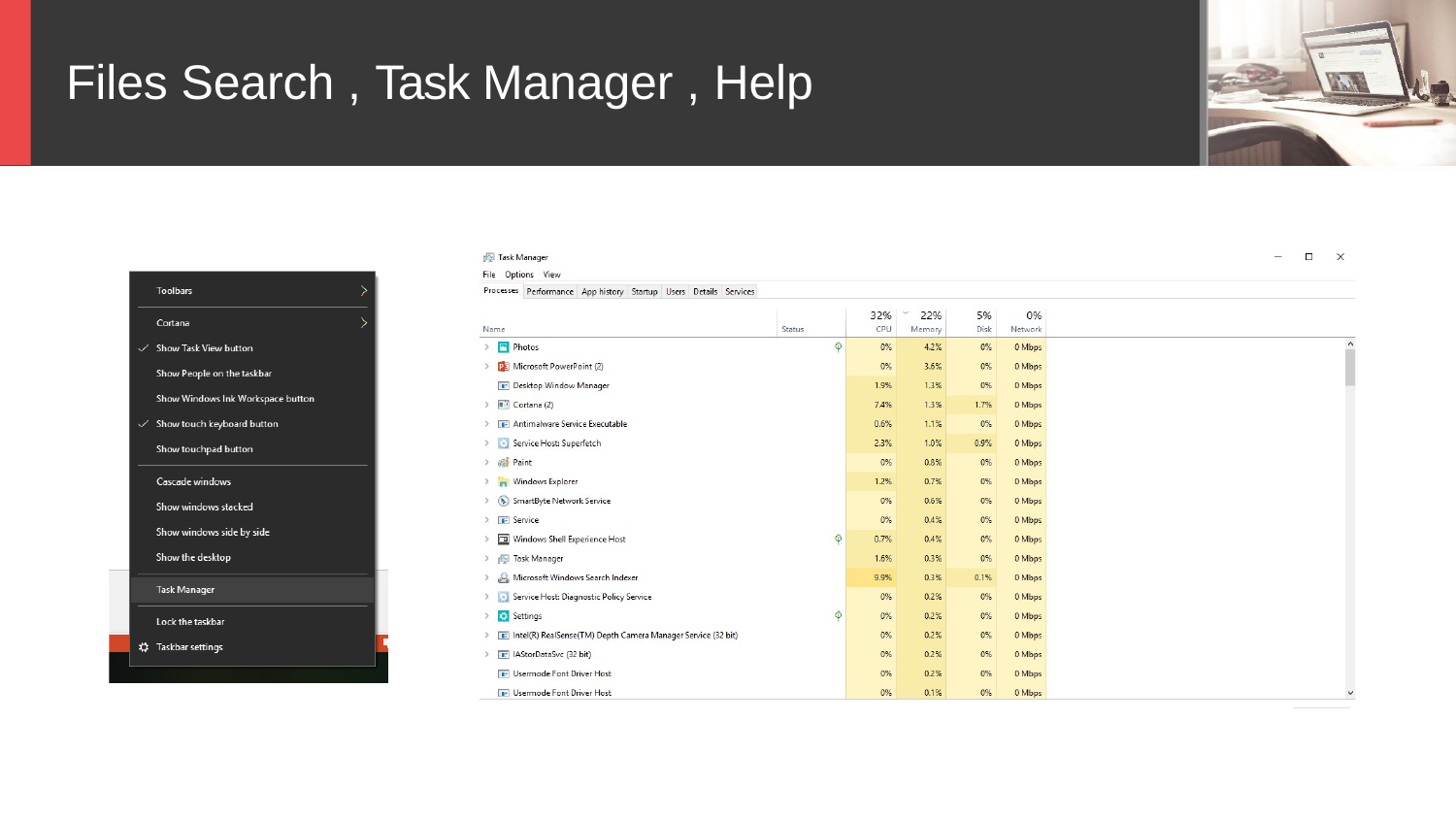

# Files Search , Task Manager , Help